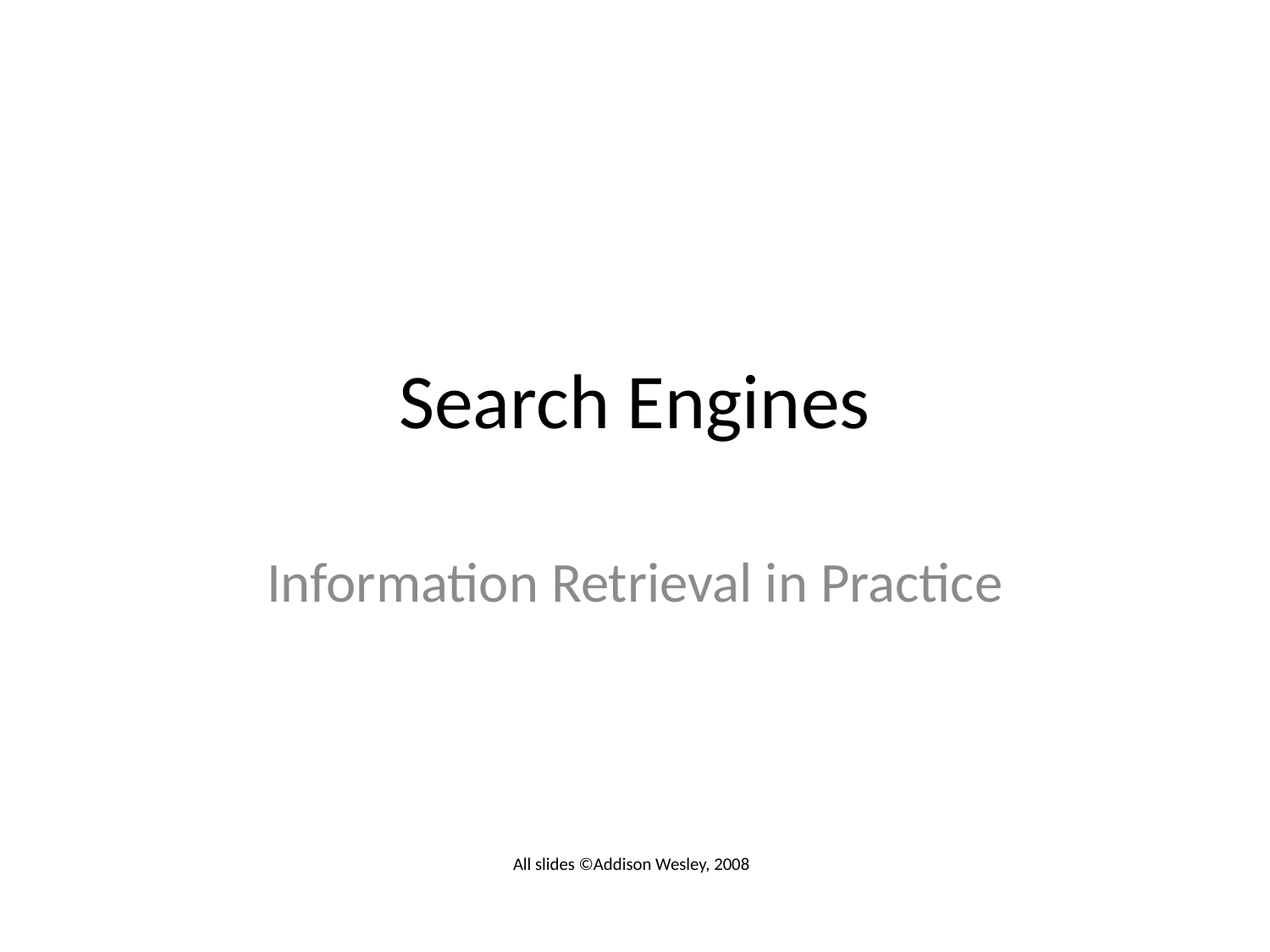

# Search Engines
Information Retrieval in Practice
All slides ©Addison Wesley, 2008